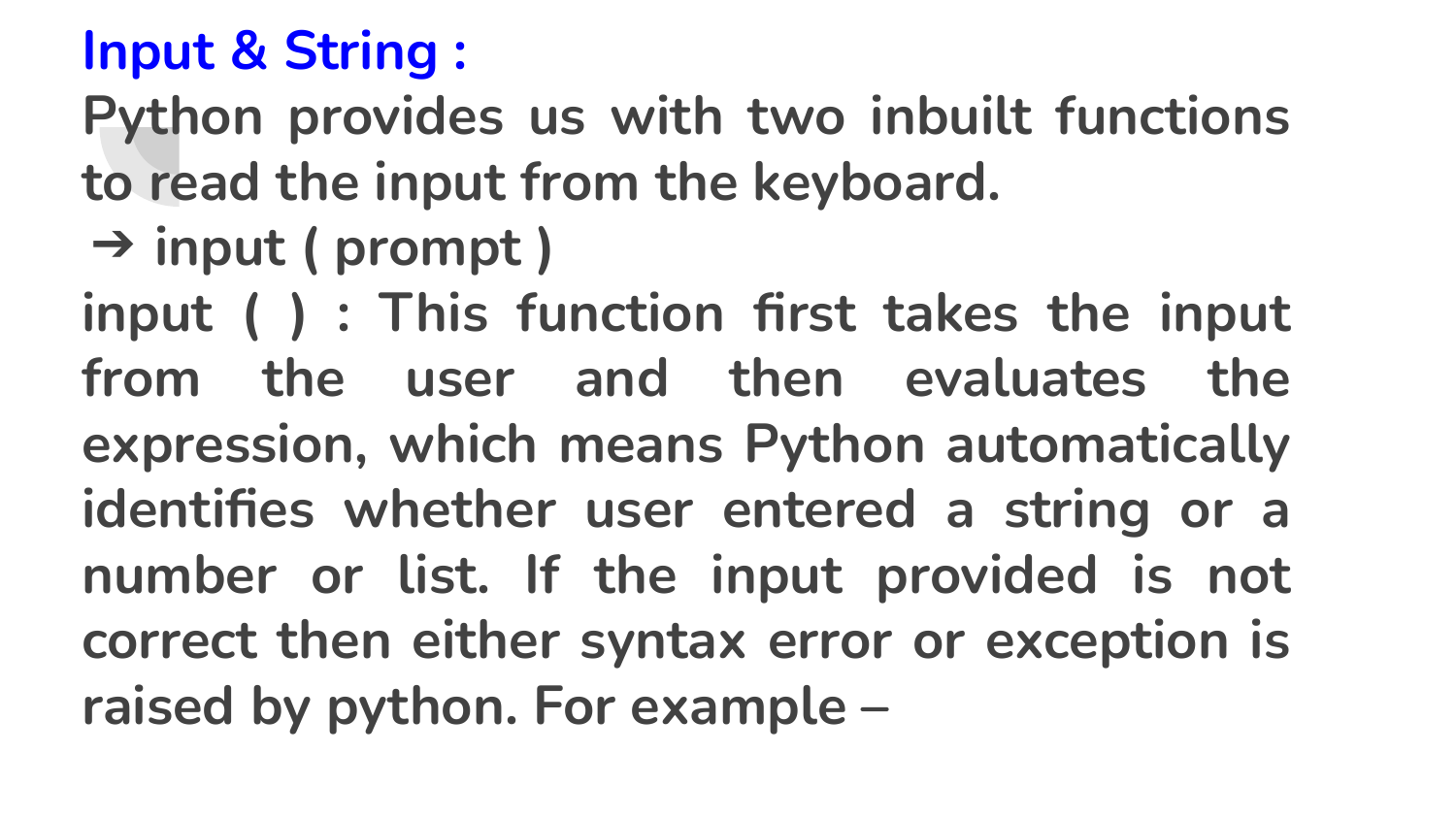

# Input & String :
Python provides us with two inbuilt functions to read the input from the keyboard.
input ( prompt )
input ( ) : This function first takes the input from the user and then evaluates the expression, which means Python automatically identifies whether user entered a string or a number or list. If the input provided is not correct then either syntax error or exception is raised by python. For example –